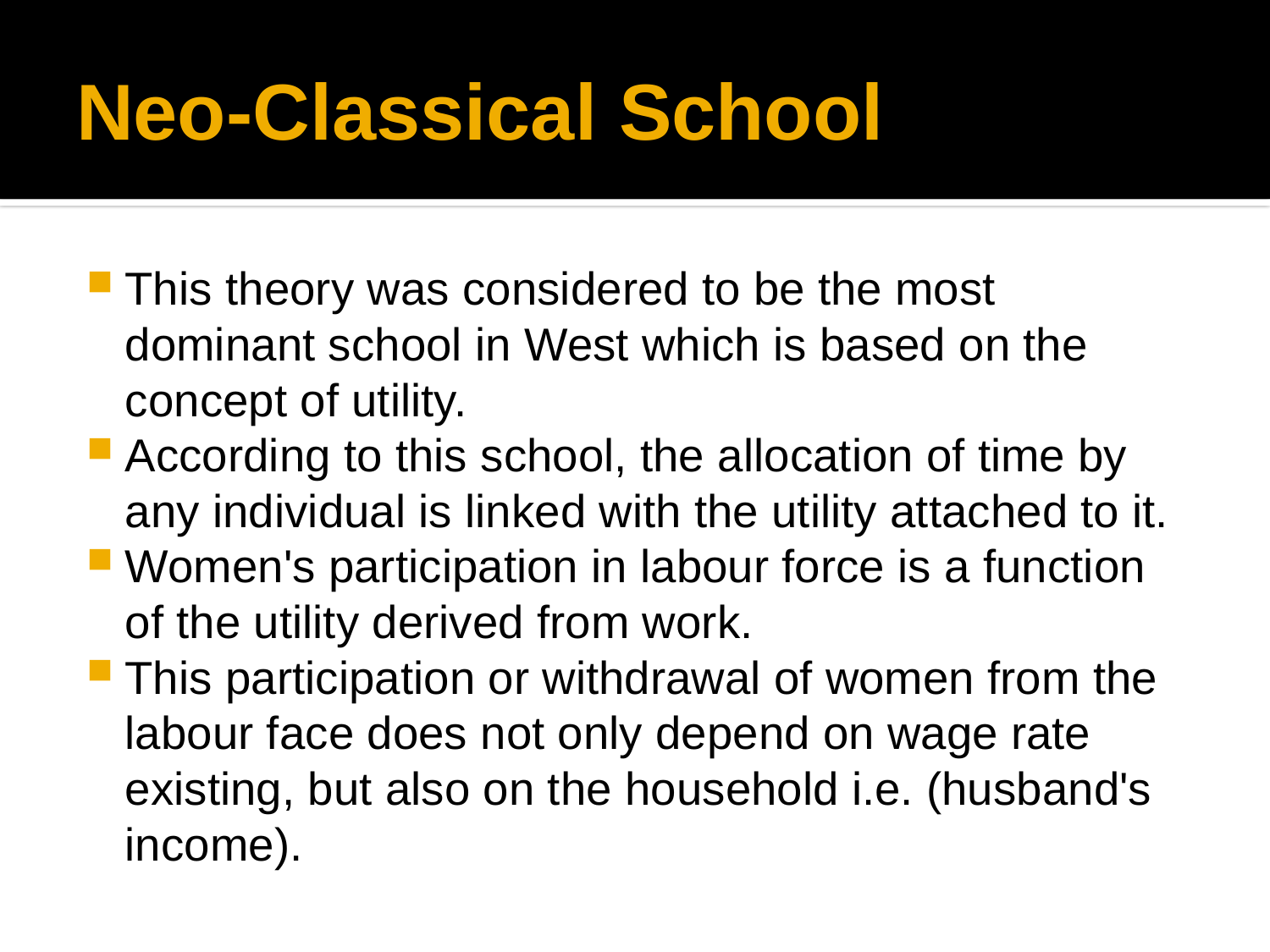

# Neo-Classical School
This theory was considered to be the most dominant school in West which is based on the concept of utility.
According to this school, the allocation of time by any individual is linked with the utility attached to it.
Women's participation in labour force is a function of the utility derived from work.
This participation or withdrawal of women from the labour face does not only depend on wage rate existing, but also on the household i.e. (husband's income).